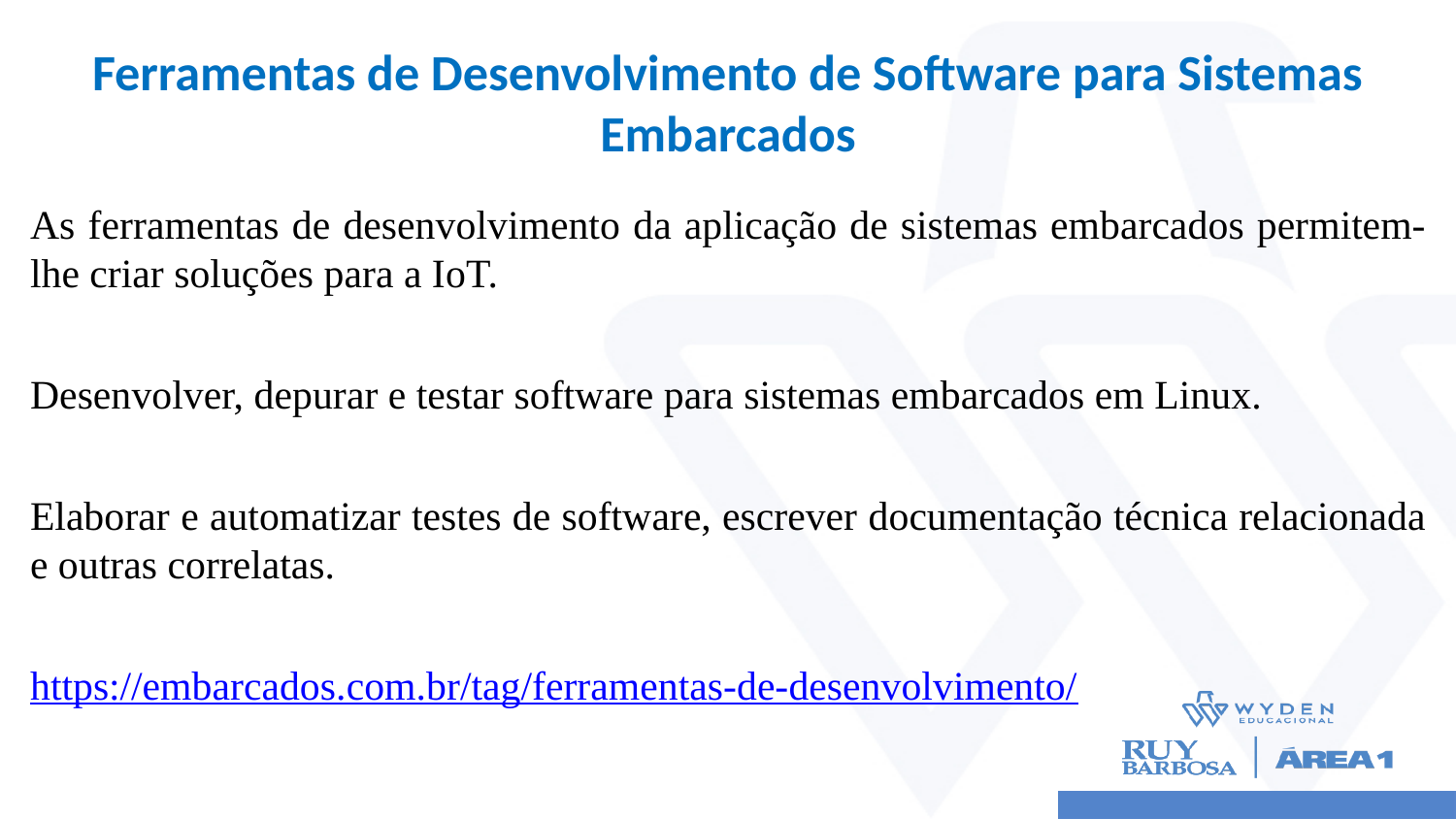

# Ferramentas de Desenvolvimento de Software para Sistemas Embarcados
As ferramentas de desenvolvimento da aplicação de sistemas embarcados permitem-lhe criar soluções para a IoT.

Desenvolver, depurar e testar software para sistemas embarcados em Linux.

Elaborar e automatizar testes de software, escrever documentação técnica relacionada e outras correlatas.

https://embarcados.com.br/tag/ferramentas-de-desenvolvimento/